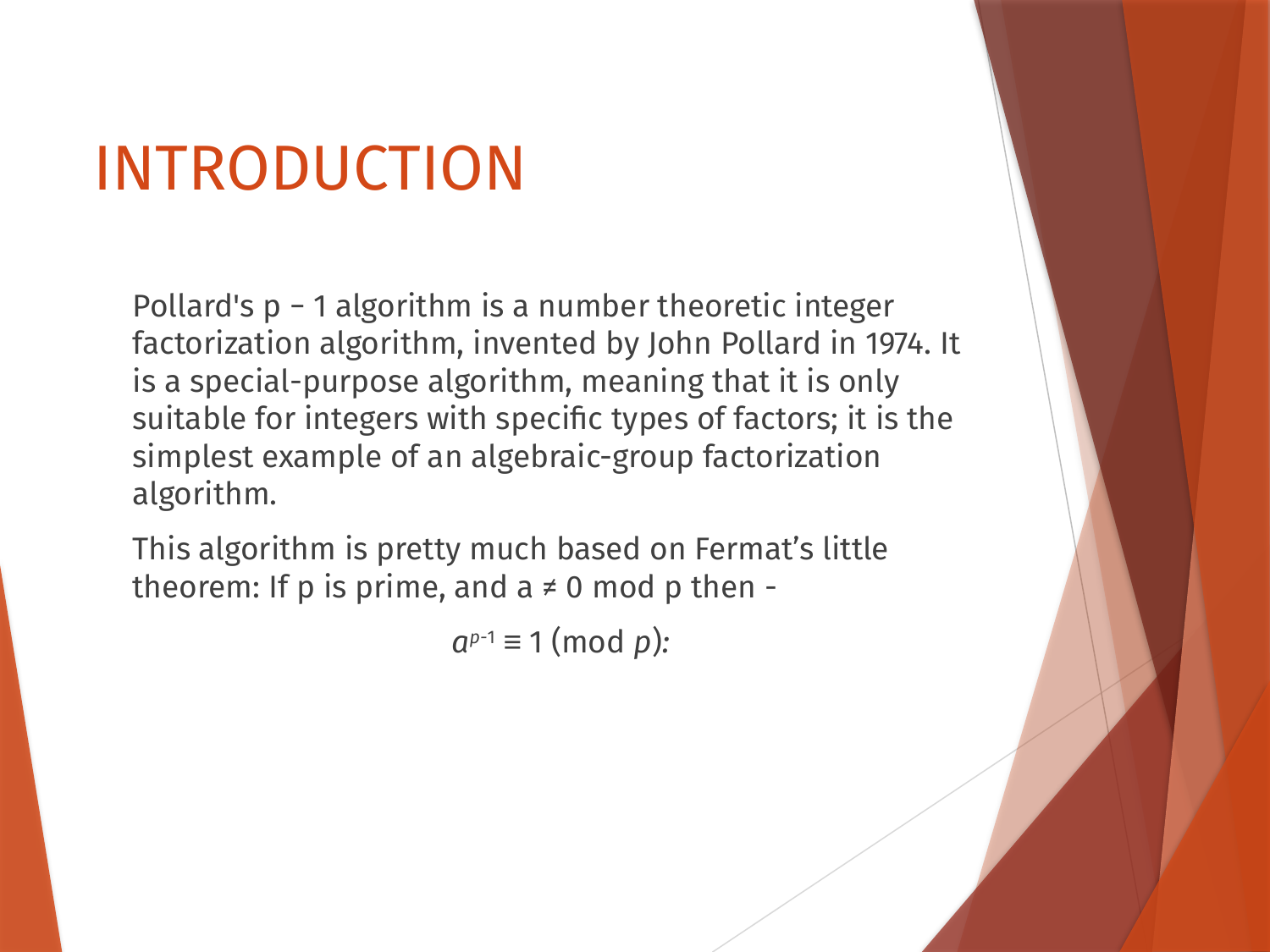

# INTRODUCTION
Pollard's p − 1 algorithm is a number theoretic integer factorization algorithm, invented by John Pollard in 1974. It is a special-purpose algorithm, meaning that it is only suitable for integers with specific types of factors; it is the simplest example of an algebraic-group factorization algorithm.
This algorithm is pretty much based on Fermat’s little theorem: If p is prime, and a ≠ 0 mod p then -
ap-1 ≡ 1 (mod p):